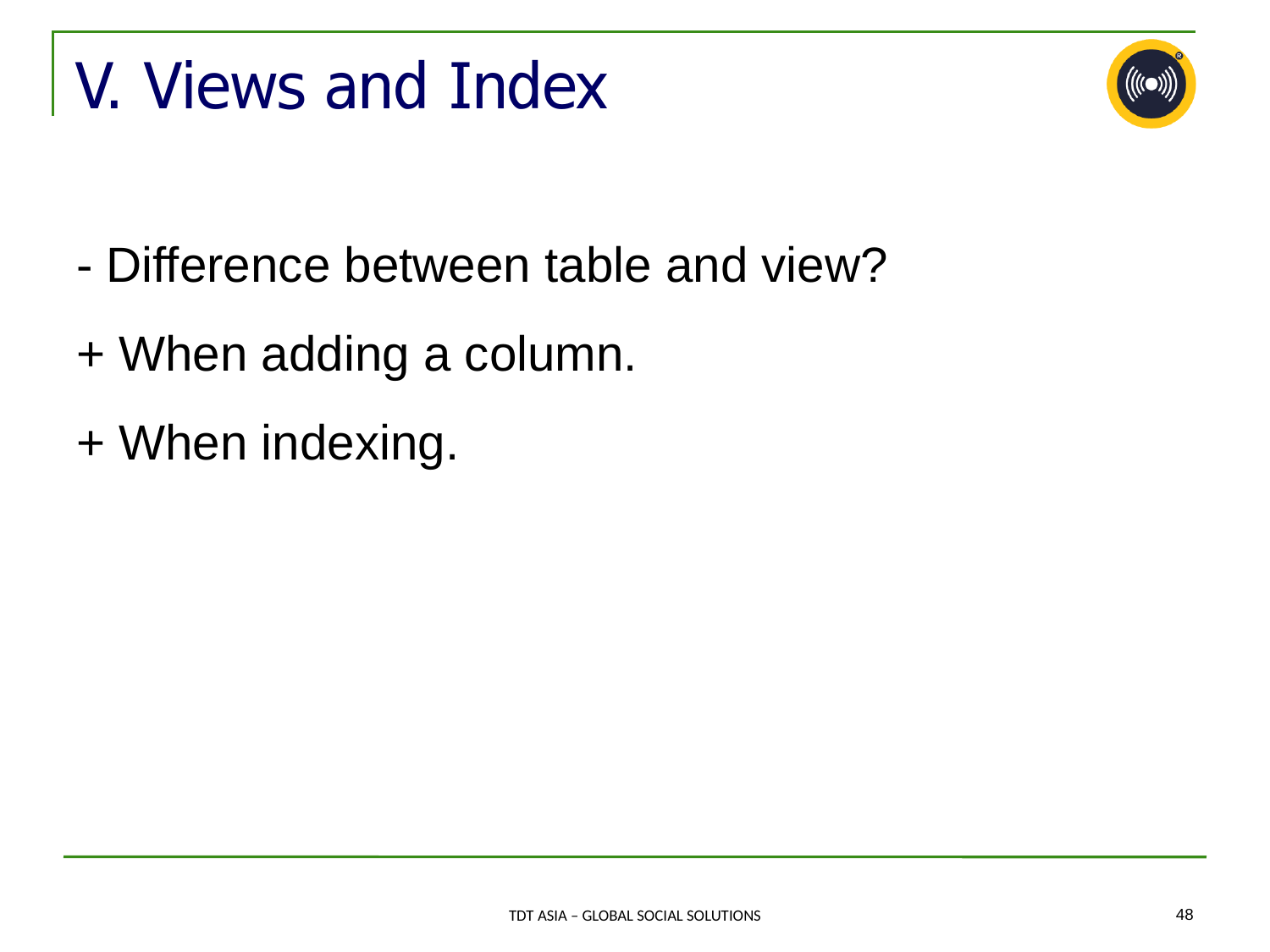

# V. Views and Index
- Difference between table and view?
+ When adding a column.
+ When indexing.
48
TDT ASIA – GLOBAL SOCIAL SOLUTIONS